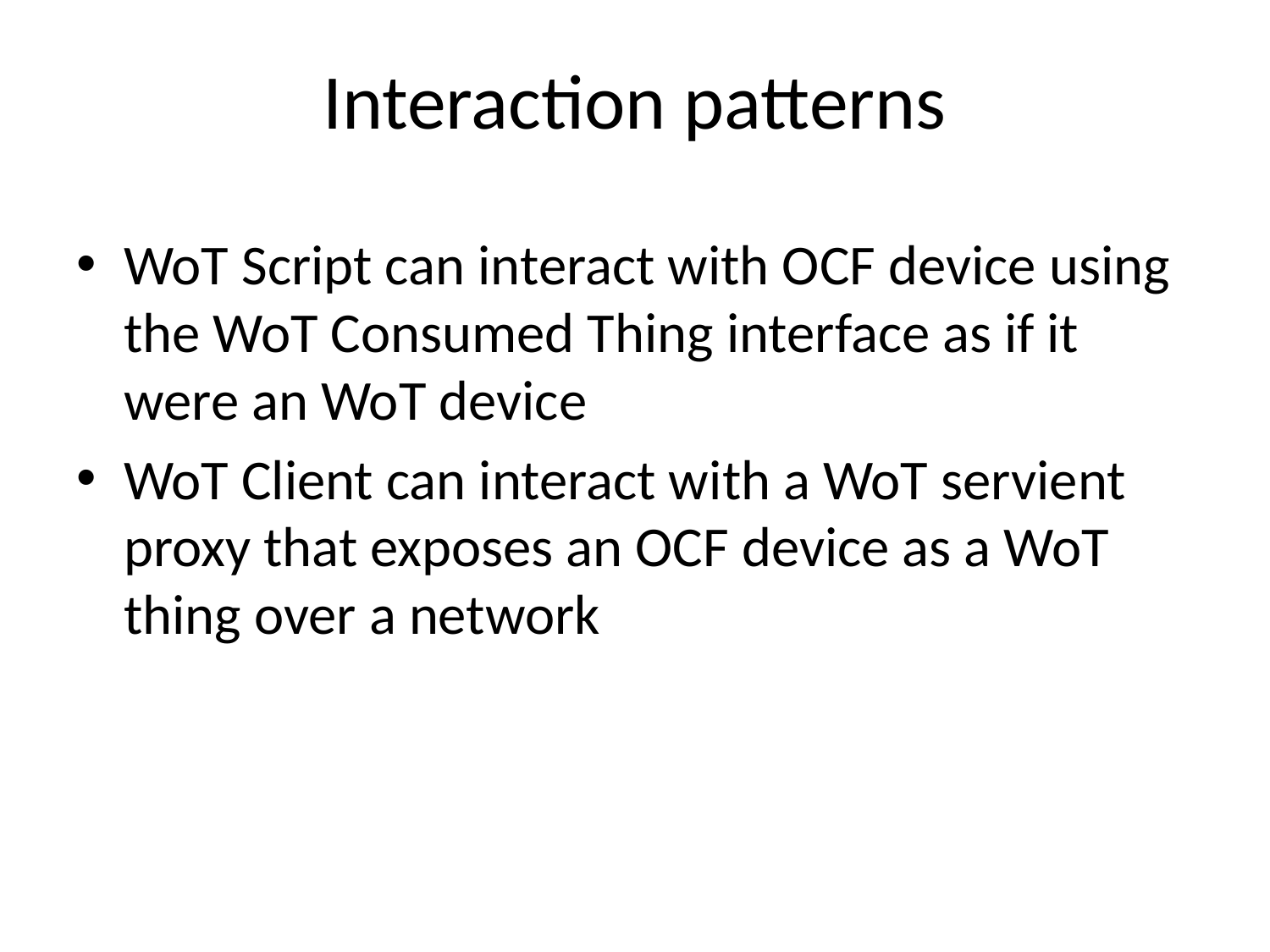

# Interaction patterns
WoT Script can interact with OCF device using the WoT Consumed Thing interface as if it were an WoT device
WoT Client can interact with a WoT servient proxy that exposes an OCF device as a WoT thing over a network